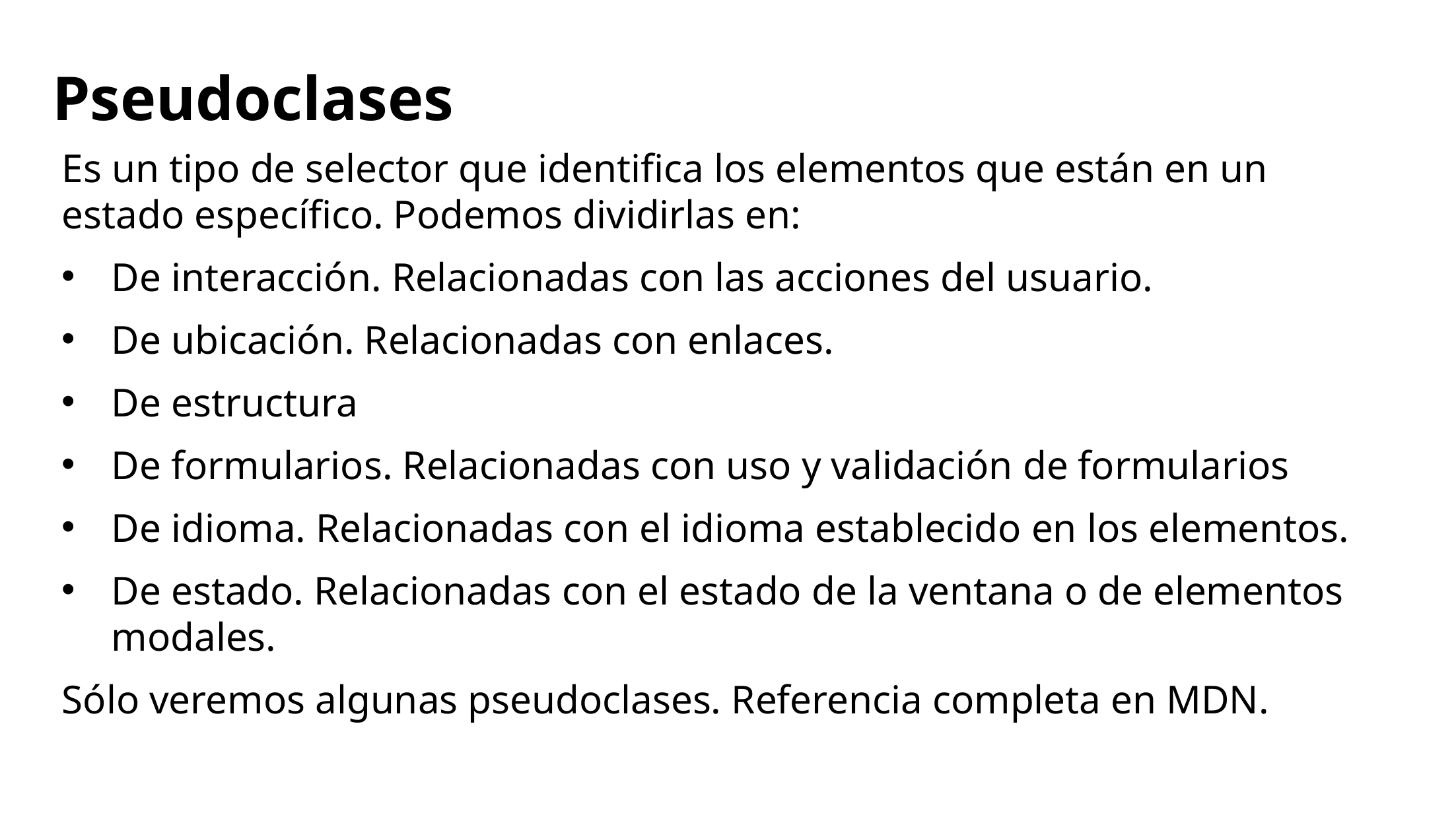

# Pseudoclases
Es un tipo de selector que identifica los elementos que están en un estado específico. Podemos dividirlas en:
De interacción. Relacionadas con las acciones del usuario.
De ubicación. Relacionadas con enlaces.
De estructura
De formularios. Relacionadas con uso y validación de formularios
De idioma. Relacionadas con el idioma establecido en los elementos.
De estado. Relacionadas con el estado de la ventana o de elementos modales.
Sólo veremos algunas pseudoclases. Referencia completa en MDN.